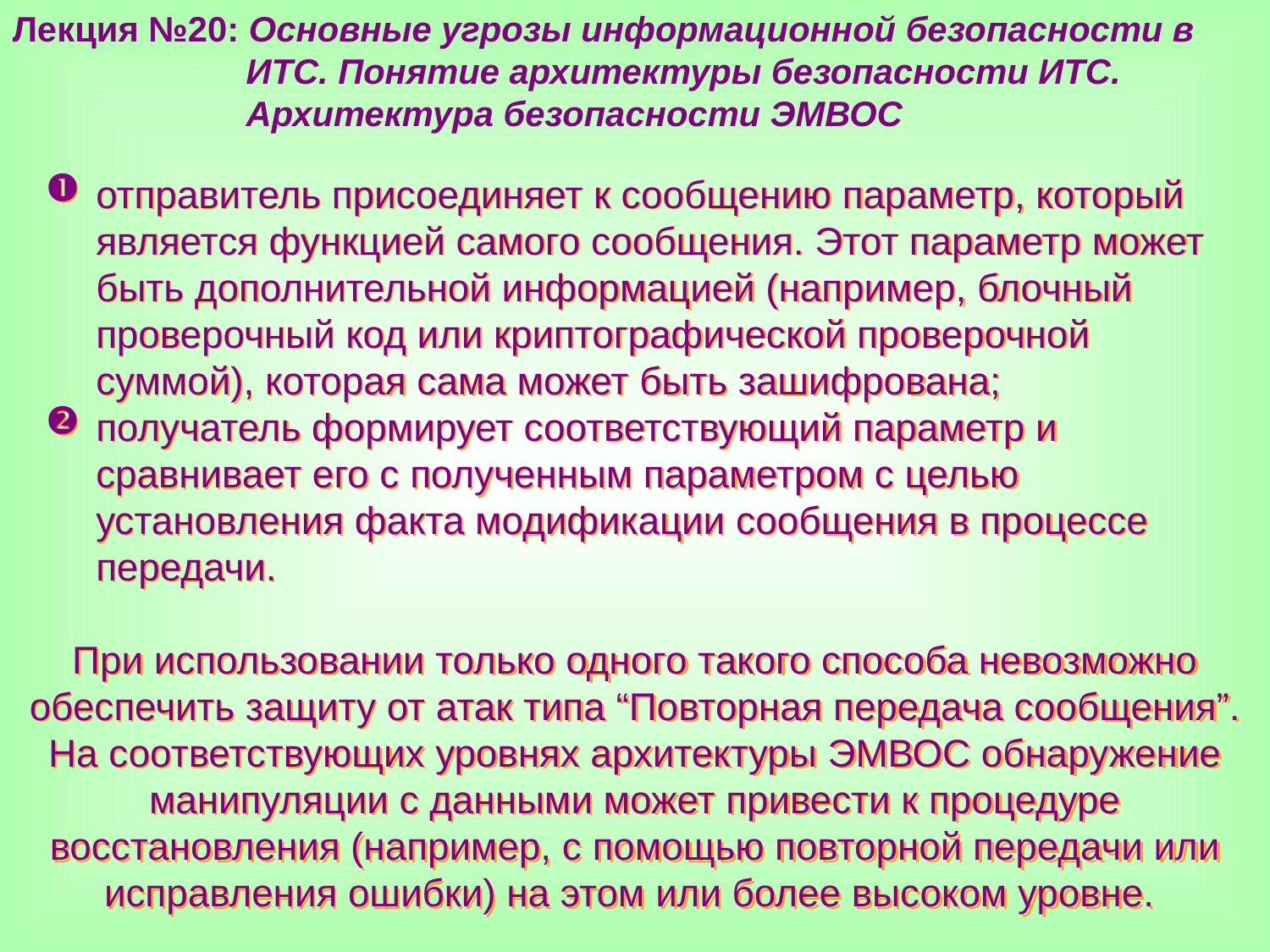

Лекция №20: Основные угрозы информационной безопасности в
                        ИТС. Понятие архитектуры безопасности ИТС.
                        Архитектура безопасности ЭМВОС
отправитель присоединяет к сообщению параметр, который является функцией самого сообщения. Этот параметр может быть дополнительной информацией (например, блочный проверочный код или криптографической проверочной суммой), которая сама может быть зашифрована;
получатель формирует соответствующий параметр и сравнивает его с полученным параметром с целью установления факта модификации сообщения в процессе передачи.
При использовании только одного такого способа невозможно обеспечить защиту от атак типа “Повторная передача сообщения”. На соответствующих уровнях архитектуры ЭМВОС обнаружение манипуляции с данными может привести к процедуре восстановления (например, с помощью повторной передачи или исправления ошибки) на этом или более высоком уровне.